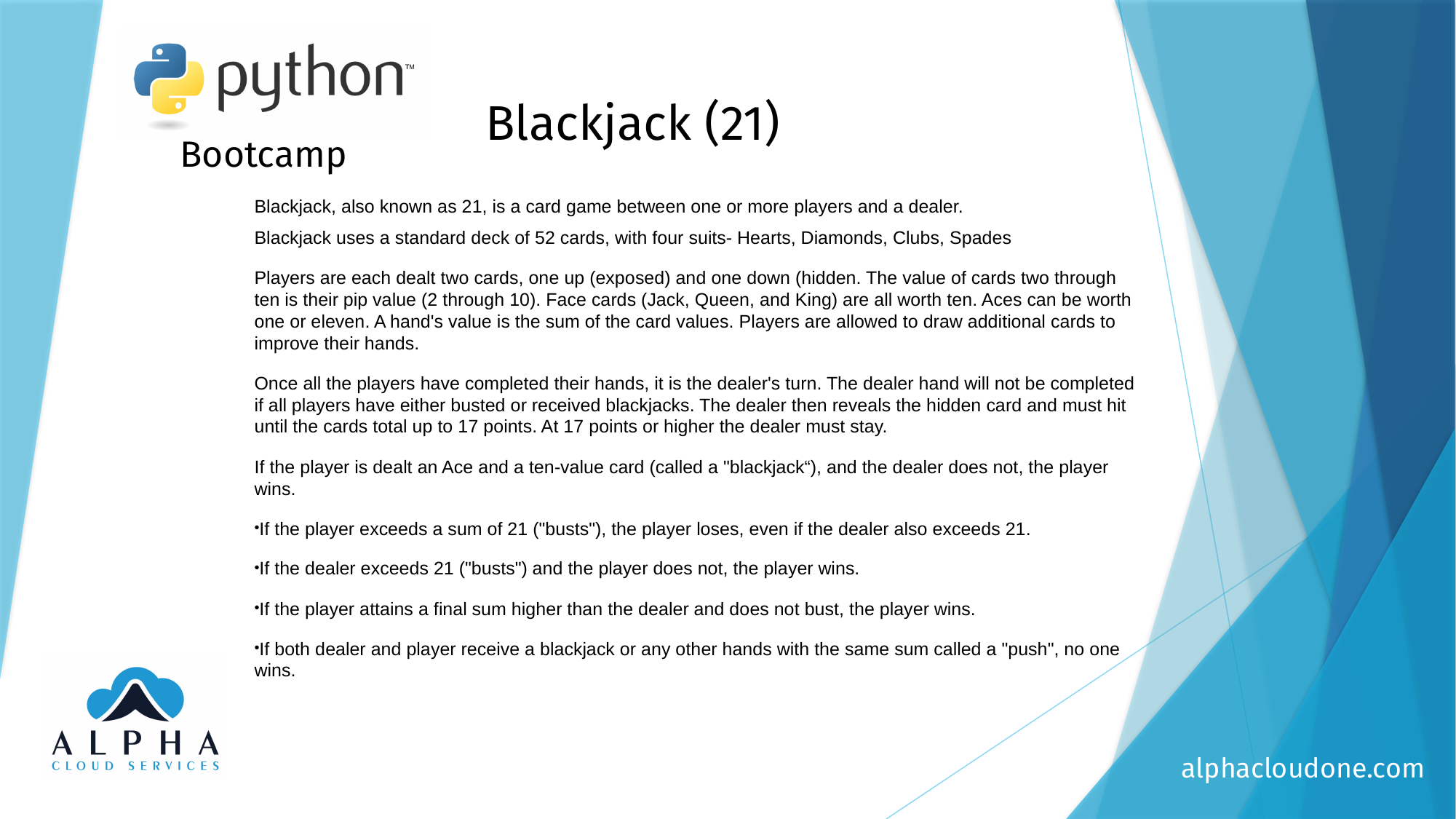

Blackjack (21)
Blackjack, also known as 21, is a card game between one or more players and a dealer.
Blackjack uses a standard deck of 52 cards, with four suits- Hearts, Diamonds, Clubs, Spades
Players are each dealt two cards, one up (exposed) and one down (hidden. The value of cards two through ten is their pip value (2 through 10). Face cards (Jack, Queen, and King) are all worth ten. Aces can be worth one or eleven. A hand's value is the sum of the card values. Players are allowed to draw additional cards to improve their hands.
Once all the players have completed their hands, it is the dealer's turn. The dealer hand will not be completed if all players have either busted or received blackjacks. The dealer then reveals the hidden card and must hit until the cards total up to 17 points. At 17 points or higher the dealer must stay.
If the player is dealt an Ace and a ten-value card (called a "blackjack“), and the dealer does not, the player wins.
If the player exceeds a sum of 21 ("busts"), the player loses, even if the dealer also exceeds 21.
If the dealer exceeds 21 ("busts") and the player does not, the player wins.
If the player attains a final sum higher than the dealer and does not bust, the player wins.
If both dealer and player receive a blackjack or any other hands with the same sum called a "push", no one wins.